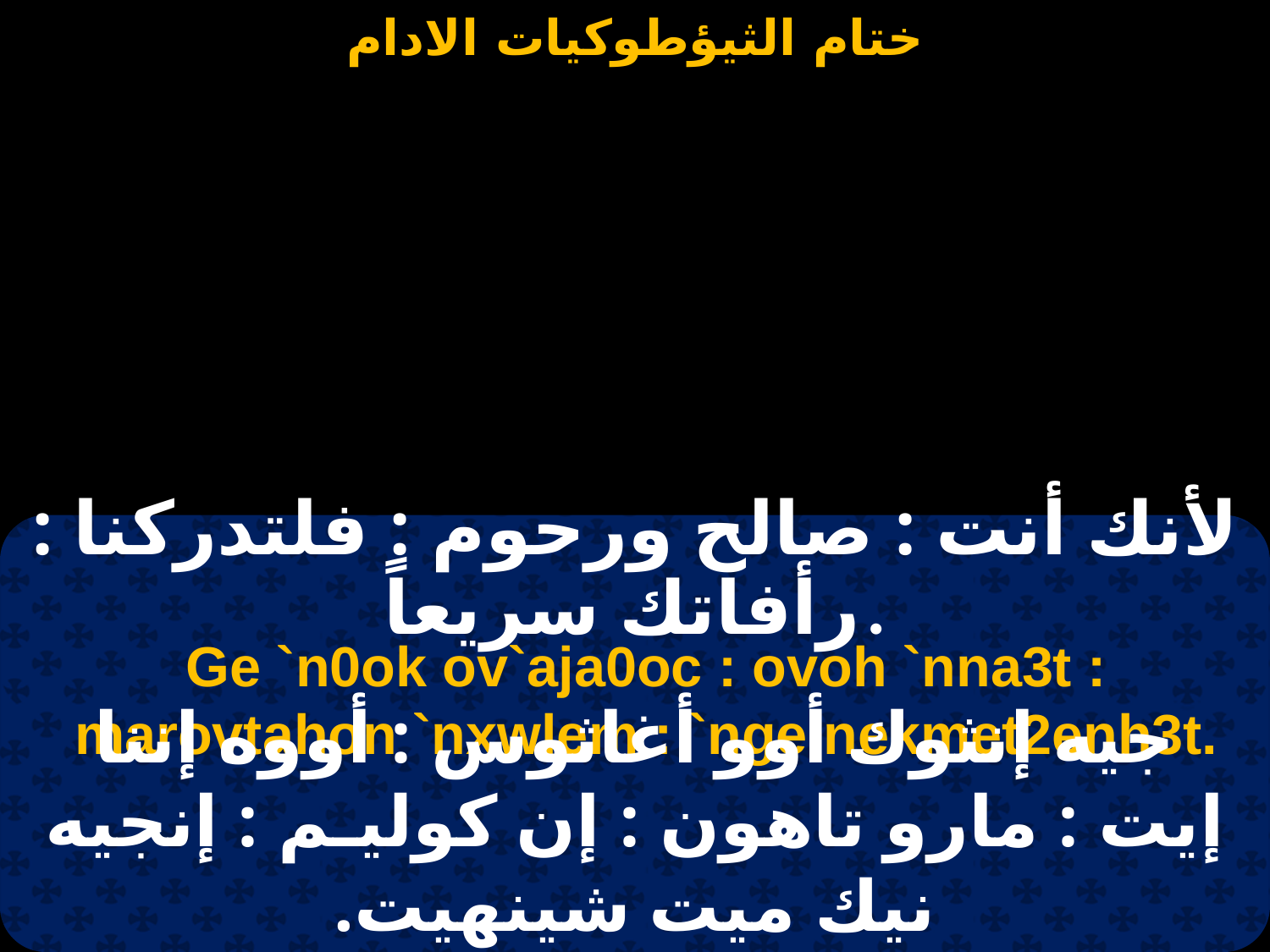

لأنك أنت : صالح ورحوم : فلتدركنا : رأفاتك سريعاً.
Ge `n0ok ov`aja0oc : ovoh `nna3t : marovtahon `nxwlem : `nge nekmet2enh3t.
جيه إنثوك أوو أغاثوس : أووه إننا إيت : مارو تاهون : إن كوليـم : إنجيه نيك ميت شينهيت.